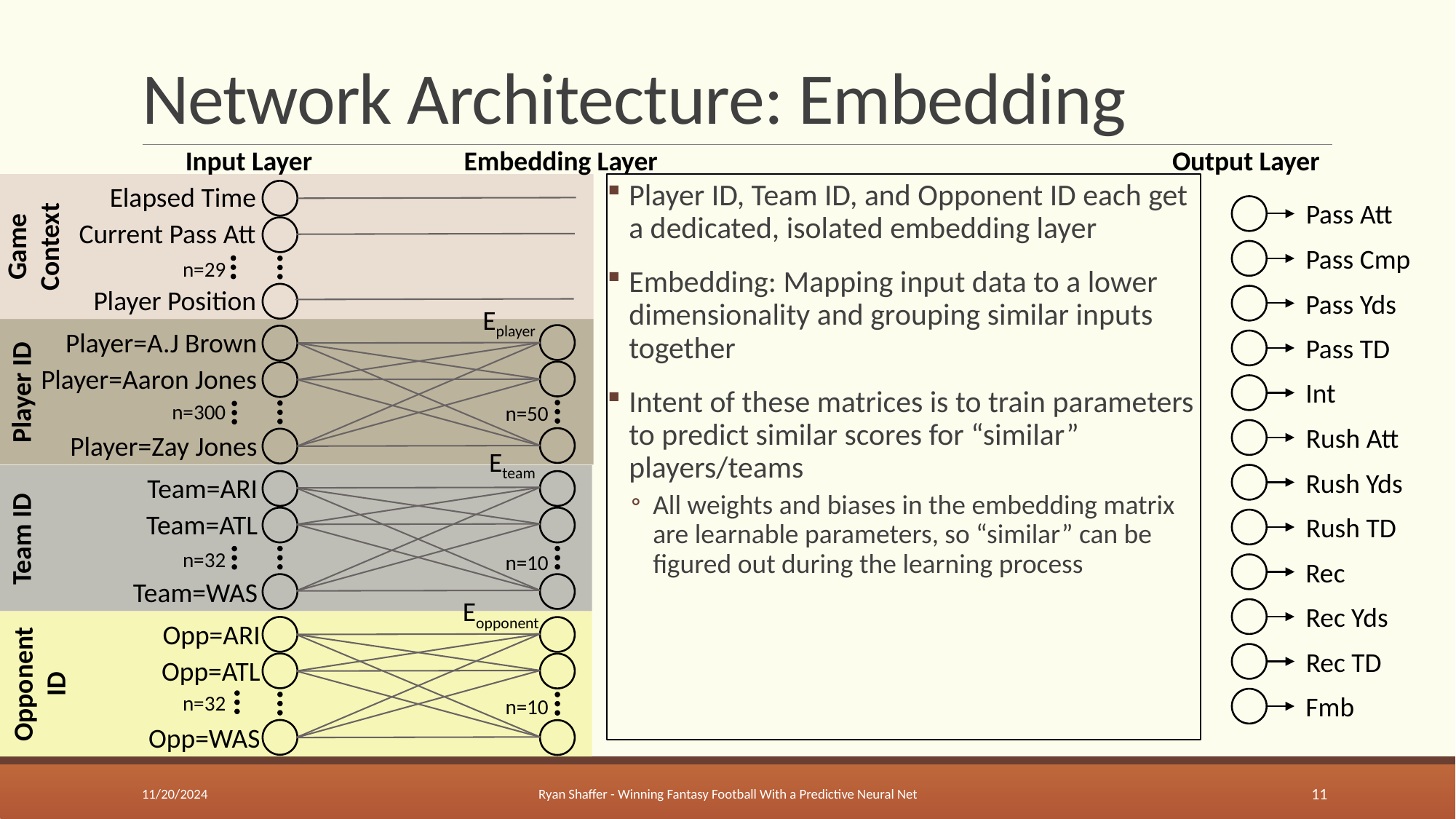

# Network Architecture: Embedding
Input Layer
Embedding Layer
Output Layer

Player ID, Team ID, and Opponent ID each get a dedicated, isolated embedding layer
Embedding: Mapping input data to a lower dimensionality and grouping similar inputs together
Intent of these matrices is to train parameters to predict similar scores for “similar” players/teams
All weights and biases in the embedding matrix are learnable parameters, so “similar” can be figured out during the learning process
Elapsed Time

Pass Att

Pass Cmp

Pass Yds

Pass TD

Int

Rush Att

Rush Yds

Rush TD

Rec

Rec Yds

Rec TD

Fmb

Game Context
Current Pass Att

n=29

Player Position

Eplayer

Player=A.J Brown

Player=Aaron Jones
Player ID
n=300
n=50

Player=Zay Jones
Eteam

Team=ARI

Team=ATL
Team ID
n=32
n=10

Team=WAS
Eopponent

Opp=ARI

Opponent ID
Opp=ATL
n=32
n=10

Opp=WAS
11/20/2024
Ryan Shaffer - Winning Fantasy Football With a Predictive Neural Net
11